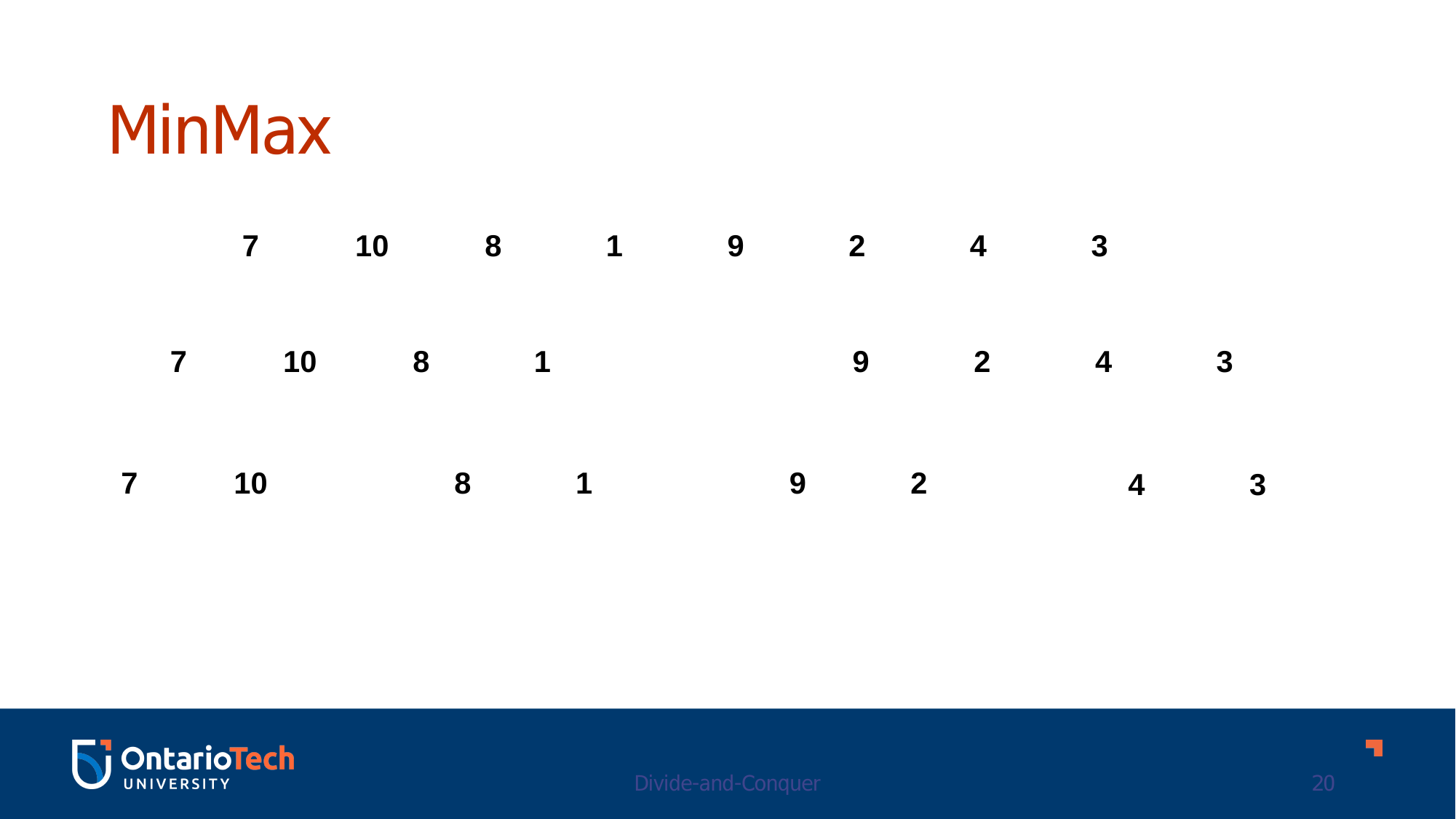

MinMax
| 7 | 10 | 8 | 1 | 9 | 2 | 4 | 3 |
| --- | --- | --- | --- | --- | --- | --- | --- |
| 7 | 10 | 8 | 1 |
| --- | --- | --- | --- |
| 9 | 2 | 4 | 3 |
| --- | --- | --- | --- |
| 7 | 10 |
| --- | --- |
| 8 | 1 |
| --- | --- |
| 9 | 2 |
| --- | --- |
| 4 | 3 |
| --- | --- |
Divide-and-Conquer
20